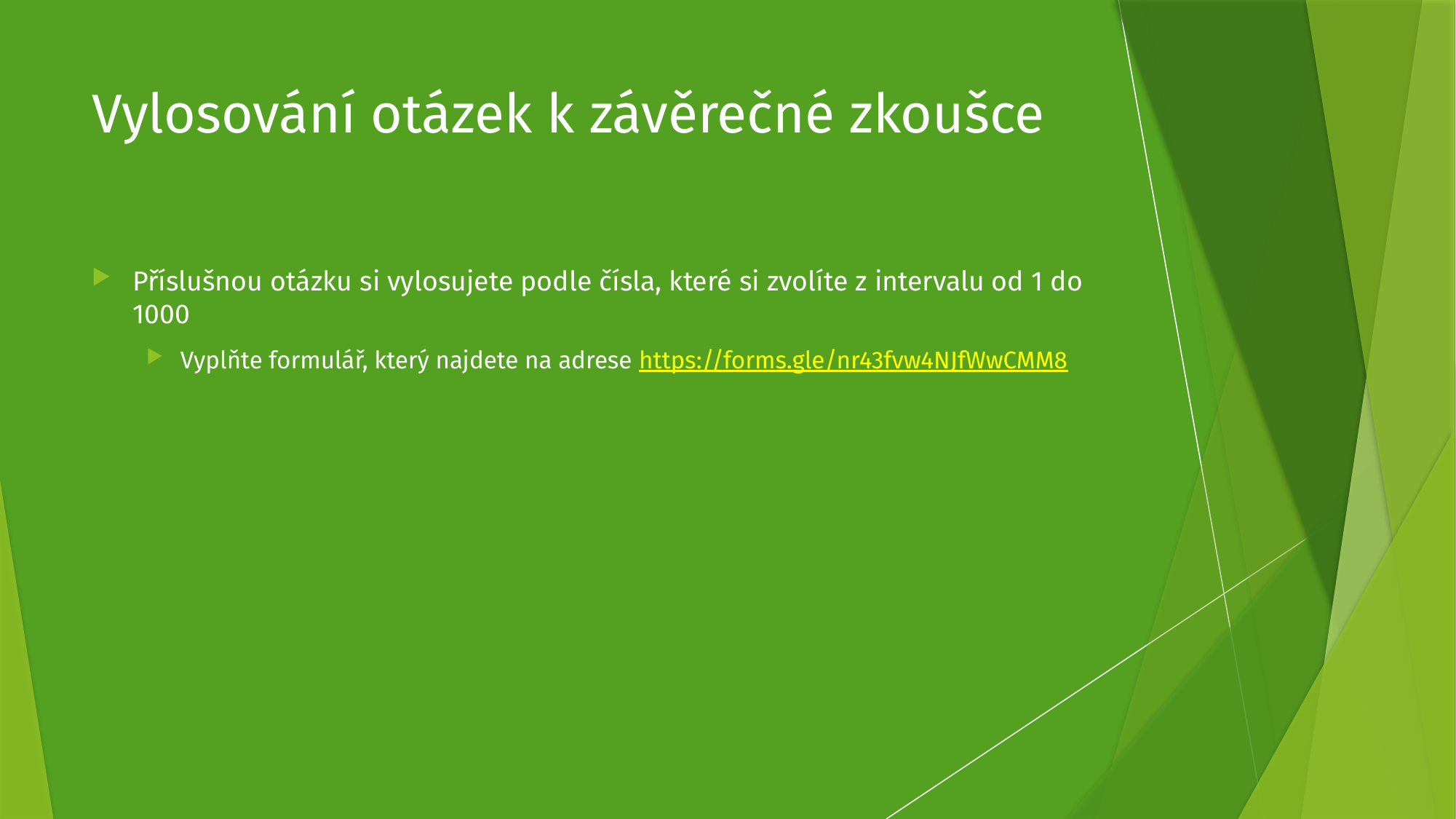

# Vylosování otázek k závěrečné zkoušce
Příslušnou otázku si vylosujete podle čísla, které si zvolíte z intervalu od 1 do 1000
Vyplňte formulář, který najdete na adrese https://forms.gle/nr43fvw4NJfWwCMM8